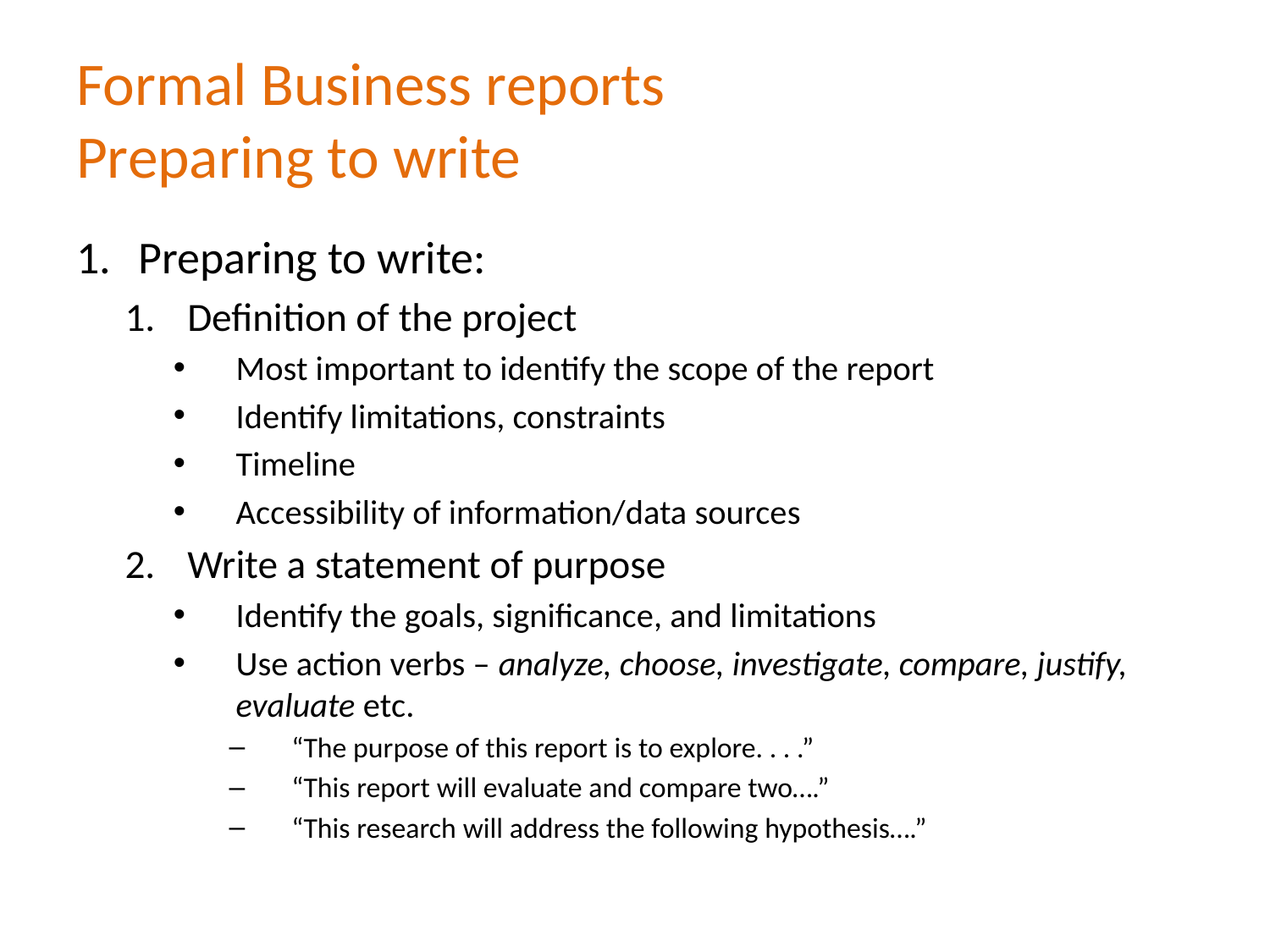

# Formal Business reports Preparing to write
Preparing to write:
Definition of the project
Most important to identify the scope of the report
Identify limitations, constraints
Timeline
Accessibility of information/data sources
Write a statement of purpose
Identify the goals, significance, and limitations
Use action verbs – analyze, choose, investigate, compare, justify, evaluate etc.
“The purpose of this report is to explore. . . .”
“This report will evaluate and compare two….”
“This research will address the following hypothesis….”